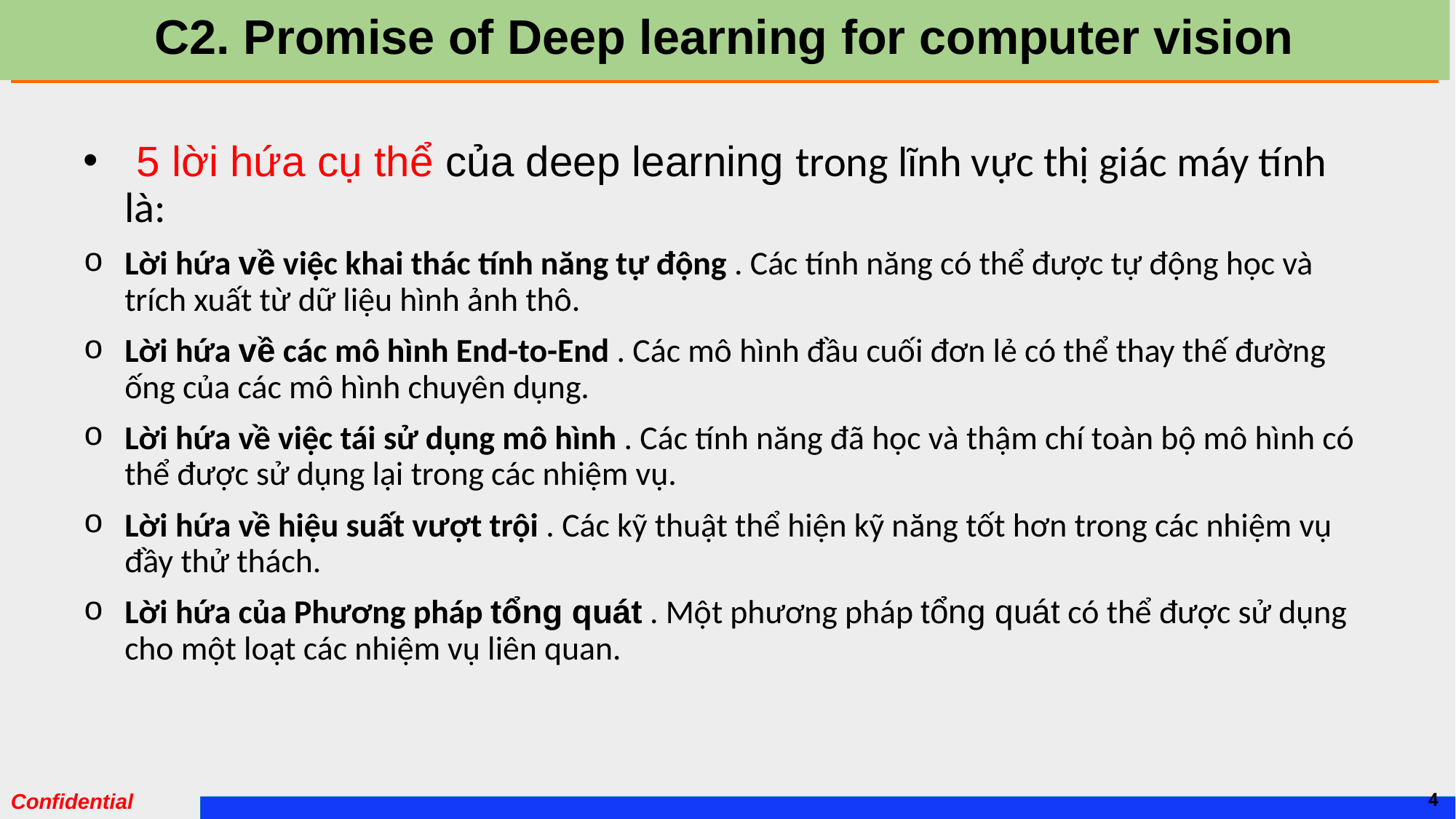

# C2. Promise of Deep learning for computer vision
 5 lời hứa cụ thể của deep learning trong lĩnh vực thị giác máy tính là:
Lời hứa về việc khai thác tính năng tự động . Các tính năng có thể được tự động học và trích xuất từ ​​dữ liệu hình ảnh thô.
Lời hứa về các mô hình End-to-End . Các mô hình đầu cuối đơn lẻ có thể thay thế đường ống của các mô hình chuyên dụng.
Lời hứa về việc tái sử dụng mô hình . Các tính năng đã học và thậm chí toàn bộ mô hình có thể được sử dụng lại trong các nhiệm vụ.
Lời hứa về hiệu suất vượt trội . Các kỹ thuật thể hiện kỹ năng tốt hơn trong các nhiệm vụ đầy thử thách.
Lời hứa của Phương pháp tổng quát . Một phương pháp tổng quát có thể được sử dụng cho một loạt các nhiệm vụ liên quan.

4